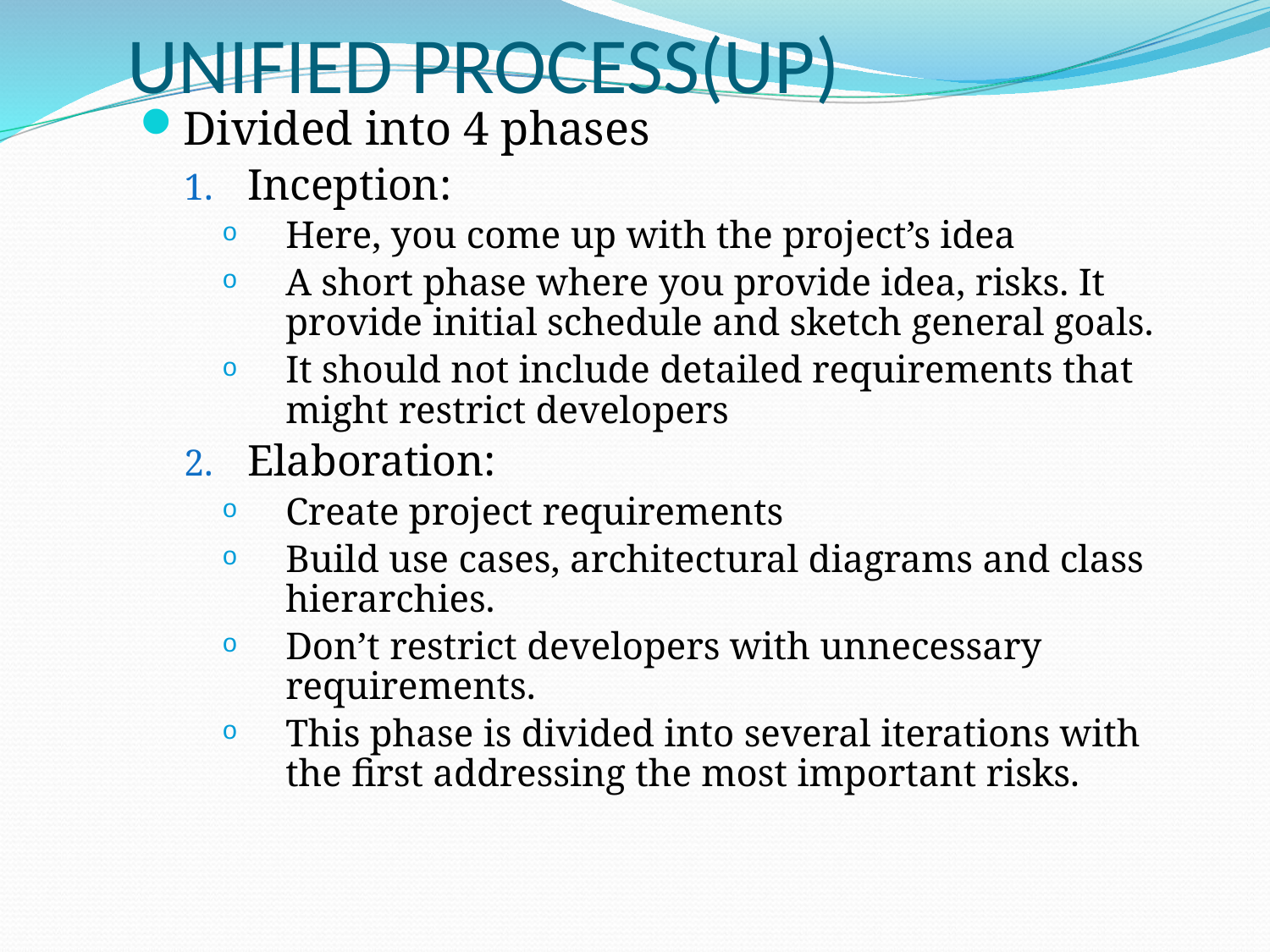

# UNIFIED PROCESS(UP)
Divided into 4 phases
Inception:
Here, you come up with the project’s idea
A short phase where you provide idea, risks. It provide initial schedule and sketch general goals.
It should not include detailed requirements that might restrict developers
Elaboration:
Create project requirements
Build use cases, architectural diagrams and class hierarchies.
Don’t restrict developers with unnecessary requirements.
This phase is divided into several iterations with the first addressing the most important risks.